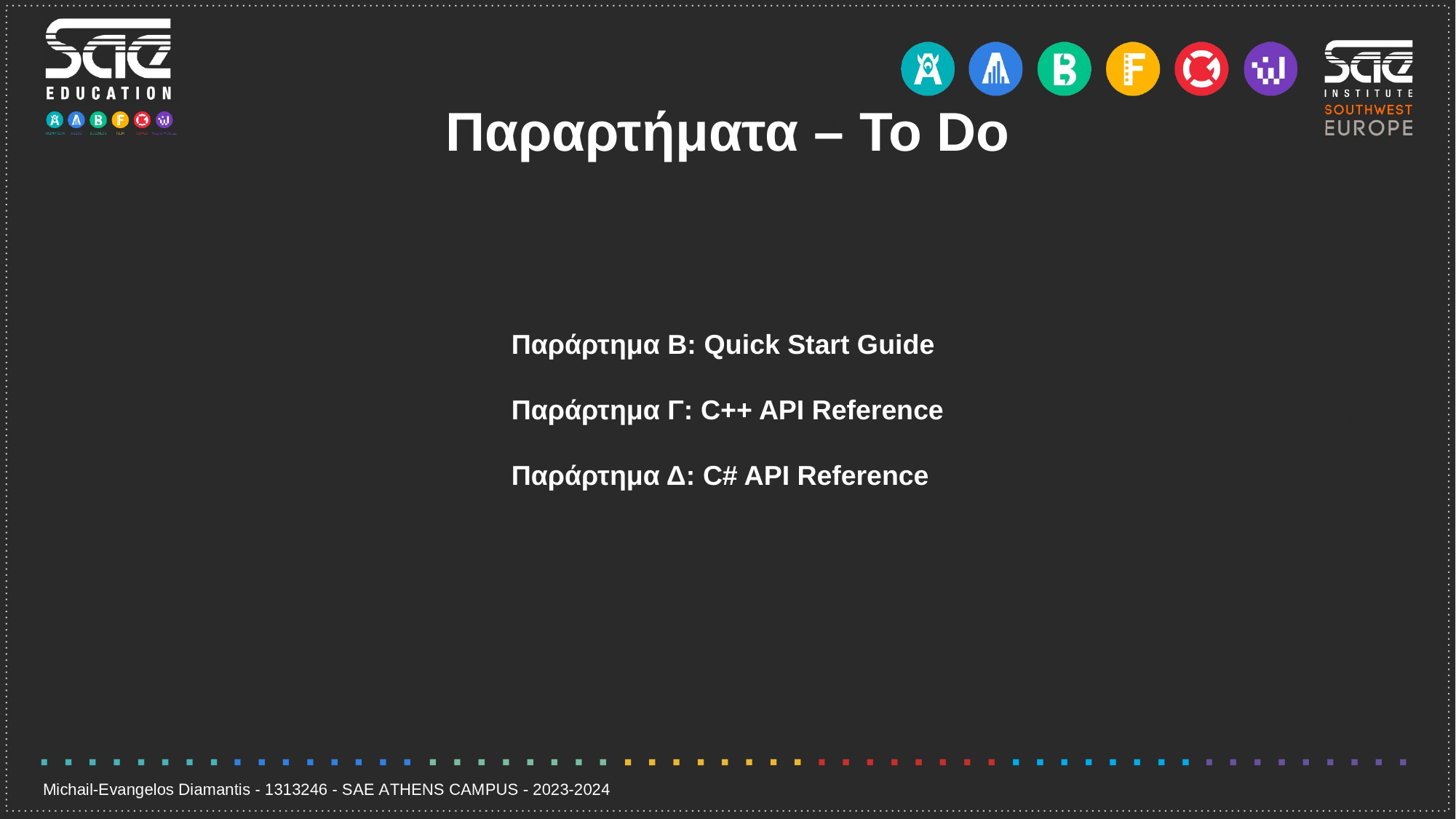

# Παραρτήματα – To Do
Παράρτημα Β: Quick Start Guide

Παράρτημα Γ: C++ API Reference

Παράρτημα Δ: C# API Reference